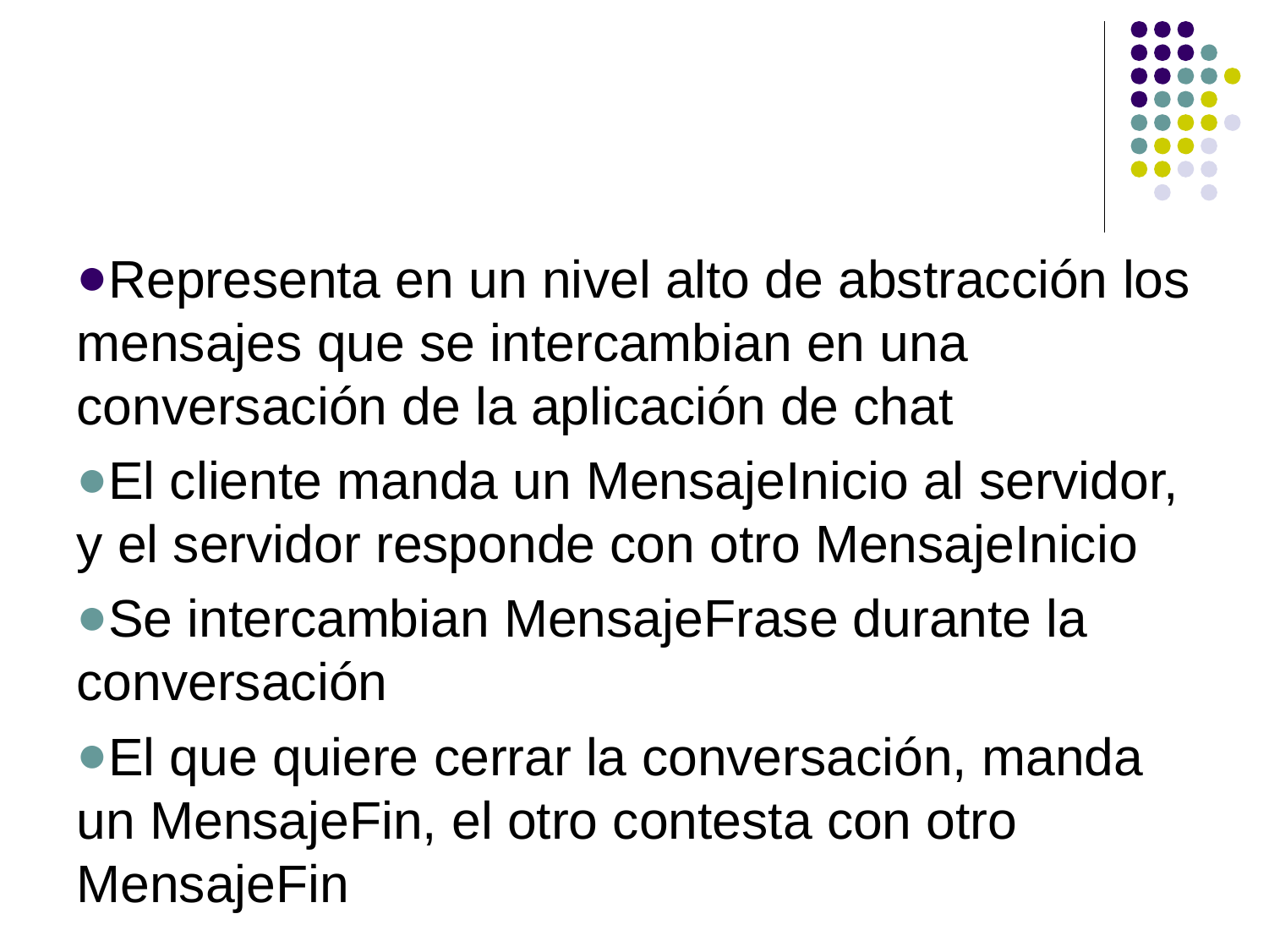

Representa en un nivel alto de abstracción los mensajes que se intercambian en una conversación de la aplicación de chat
El cliente manda un MensajeInicio al servidor, y el servidor responde con otro MensajeInicio
Se intercambian MensajeFrase durante la conversación
El que quiere cerrar la conversación, manda un MensajeFin, el otro contesta con otro MensajeFin